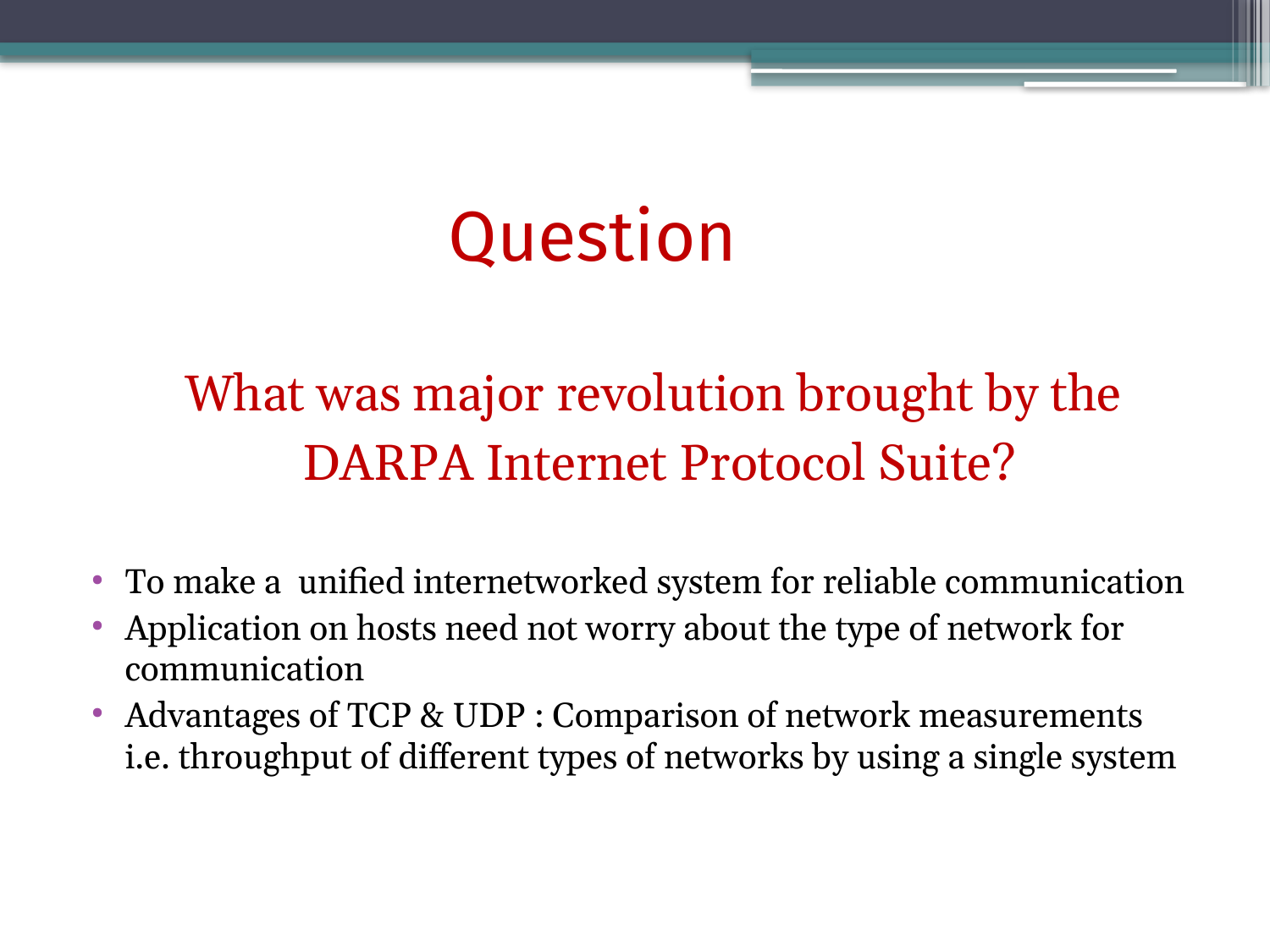

# Question
 What was major revolution brought by the DARPA Internet Protocol Suite?

To make a  unified internetworked system for reliable communication
Application on hosts need not worry about the type of network for communication
Advantages of TCP & UDP : Comparison of network measurements i.e. throughput of different types of networks by using a single system